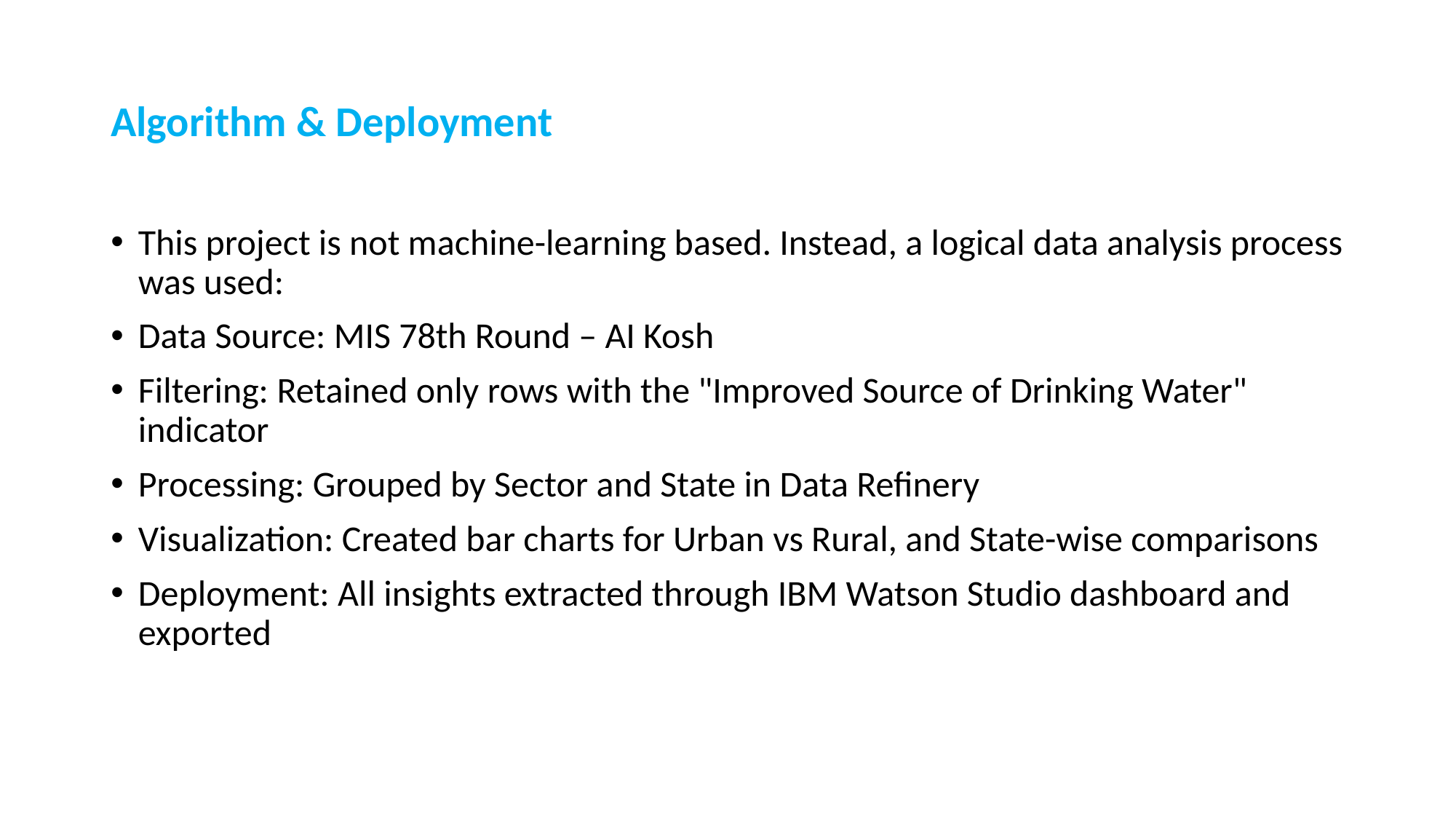

# Algorithm & Deployment
This project is not machine-learning based. Instead, a logical data analysis process was used:
Data Source: MIS 78th Round – AI Kosh
Filtering: Retained only rows with the "Improved Source of Drinking Water" indicator
Processing: Grouped by Sector and State in Data Refinery
Visualization: Created bar charts for Urban vs Rural, and State-wise comparisons
Deployment: All insights extracted through IBM Watson Studio dashboard and exported